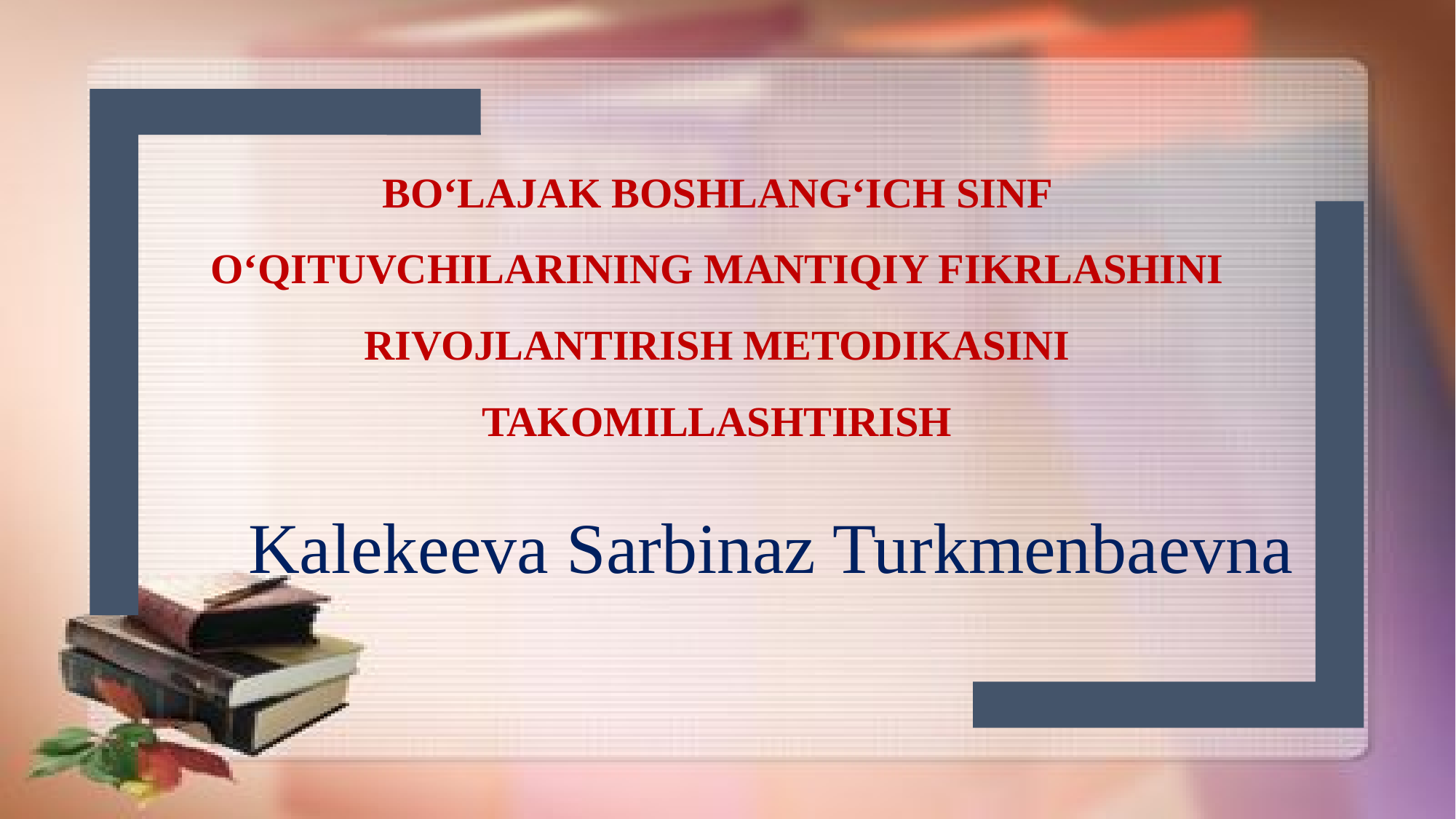

# BOʻLAJAK BOSHLANGʻICH SINF OʻQITUVCHILARINING MANTIQIY FIKRLASHINI RIVOJLANTIRISH METODIKASINI TAKOMILLASHTIRISH

Kalekeeva Sarbinaz Turkmenbaevna